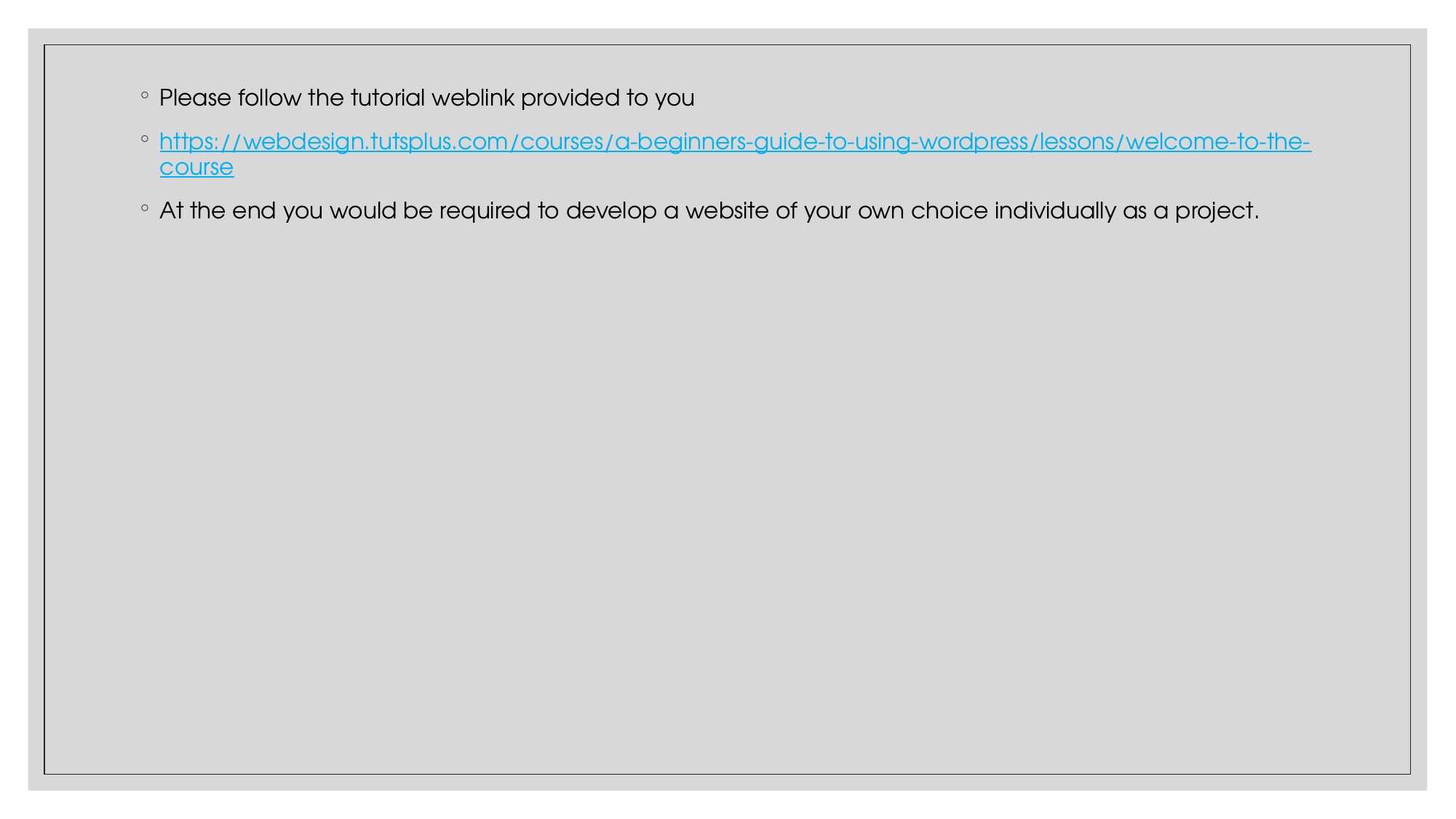

Please follow the tutorial weblink provided to you
https://webdesign.tutsplus.com/courses/a-beginners-guide-to-using-wordpress/lessons/welcome-to-the-course
At the end you would be required to develop a website of your own choice individually as a project.